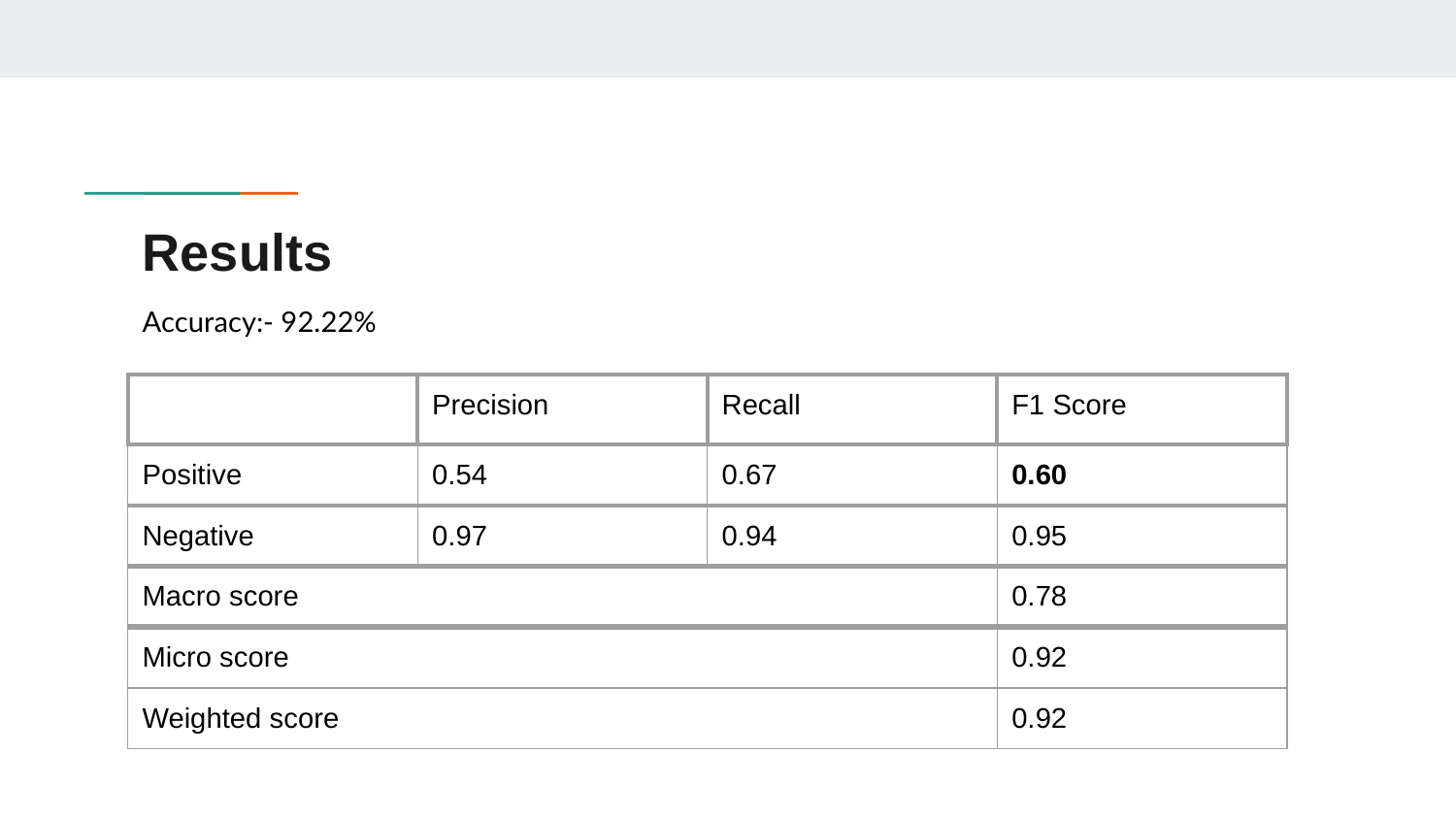

# Results
Accuracy:- 92.22%
|  | Precision | Recall | F1 Score |
| --- | --- | --- | --- |
| Positive | 0.54 | 0.67 | 0.60 |
| Negative | 0.97 | 0.94 | 0.95 |
| Macro score |  |  | 0.78 |
| Micro score |  |  | 0.92 |
| Weighted score |  |  | 0.92 |